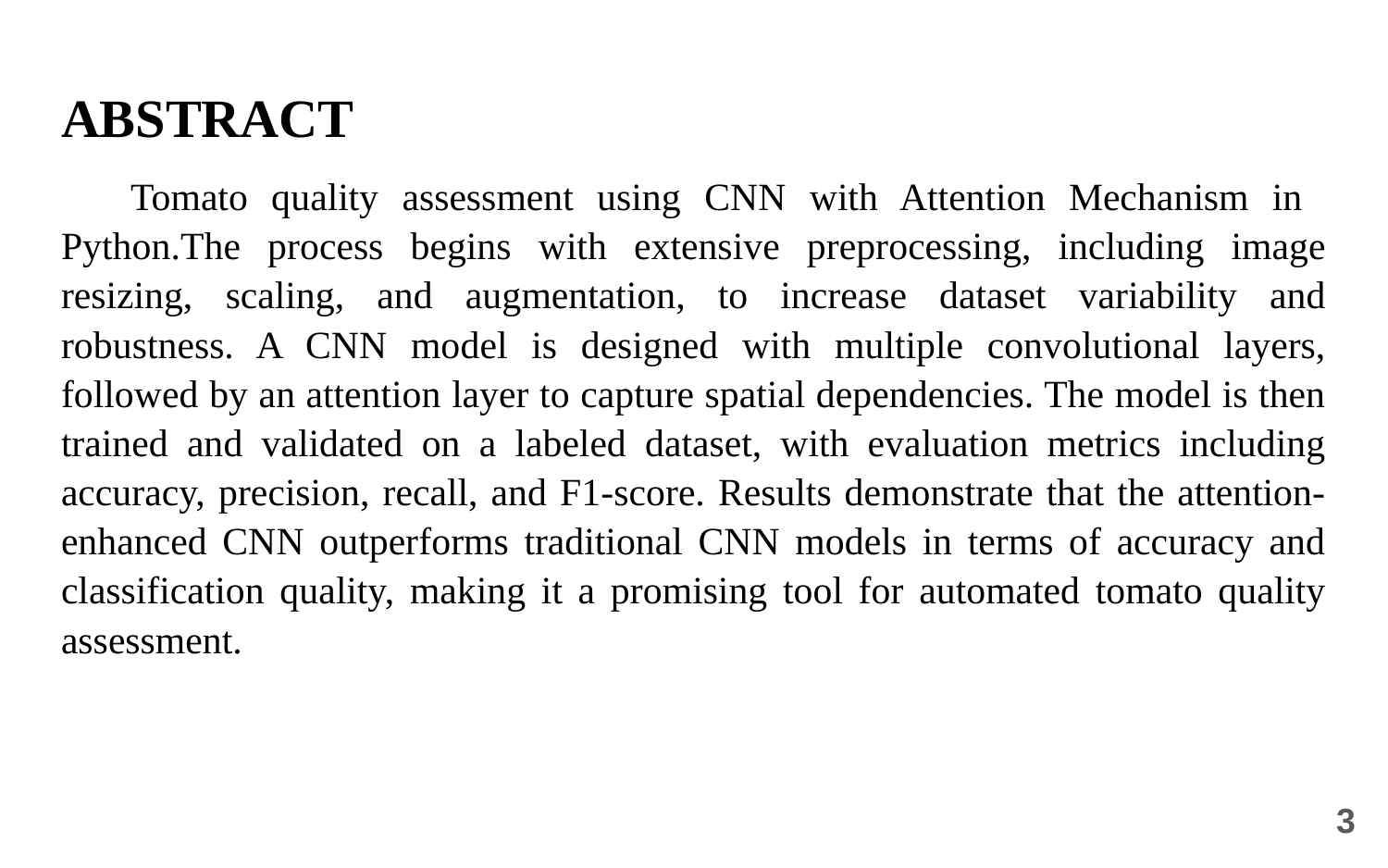

# ABSTRACT
Tomato quality assessment using CNN with Attention Mechanism in  Python.The process begins with extensive preprocessing, including image resizing, scaling, and augmentation, to increase dataset variability and robustness. A CNN model is designed with multiple convolutional layers, followed by an attention layer to capture spatial dependencies. The model is then trained and validated on a labeled dataset, with evaluation metrics including accuracy, precision, recall, and F1-score. Results demonstrate that the attention-enhanced CNN outperforms traditional CNN models in terms of accuracy and classification quality, making it a promising tool for automated tomato quality assessment.
3